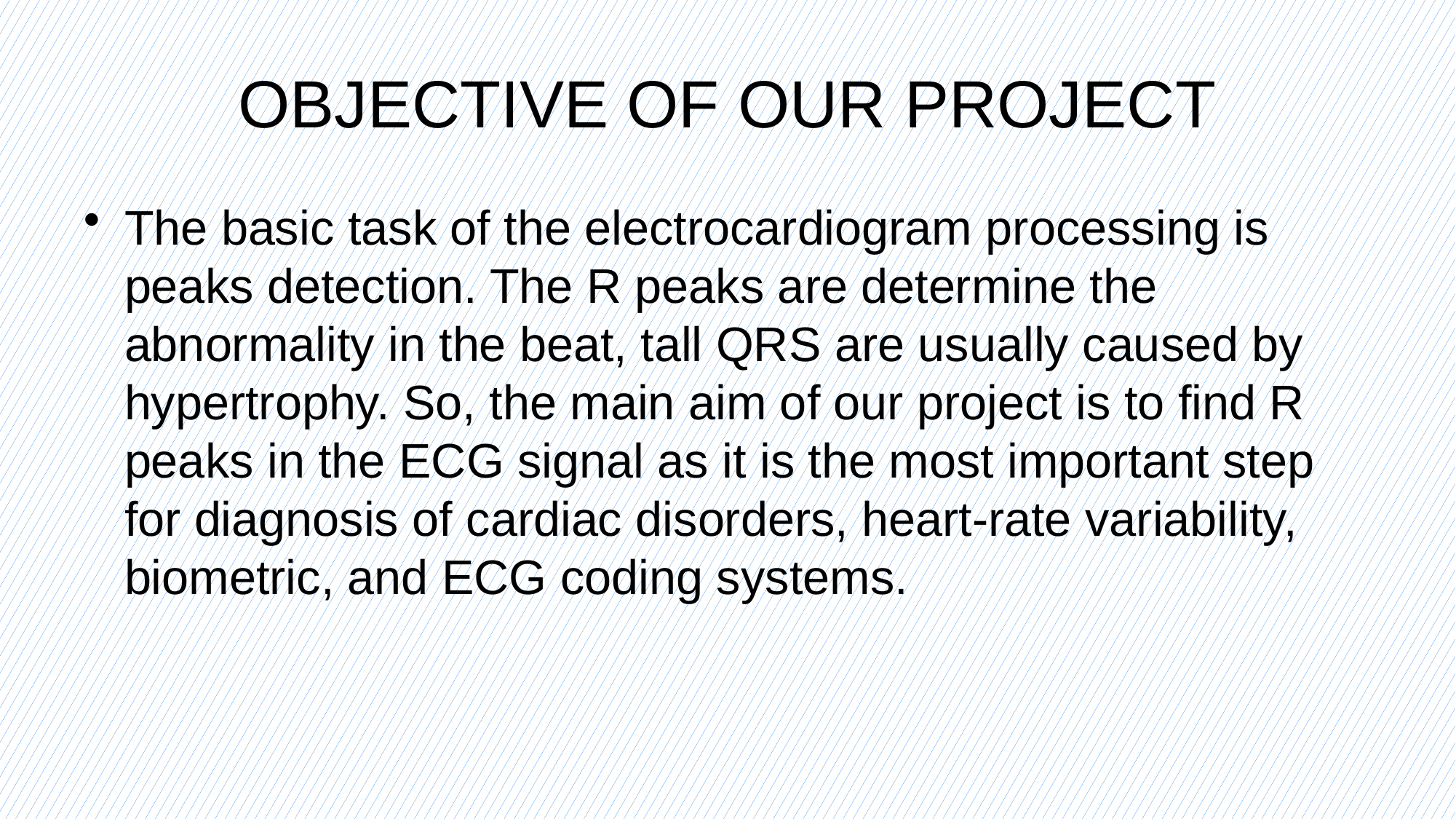

# OBJECTIVE OF OUR PROJECT
The basic task of the electrocardiogram processing is peaks detection. The R peaks are determine the abnormality in the beat, tall QRS are usually caused by hypertrophy. So, the main aim of our project is to find R peaks in the ECG signal as it is the most important step for diagnosis of cardiac disorders, heart-rate variability, biometric, and ECG coding systems.